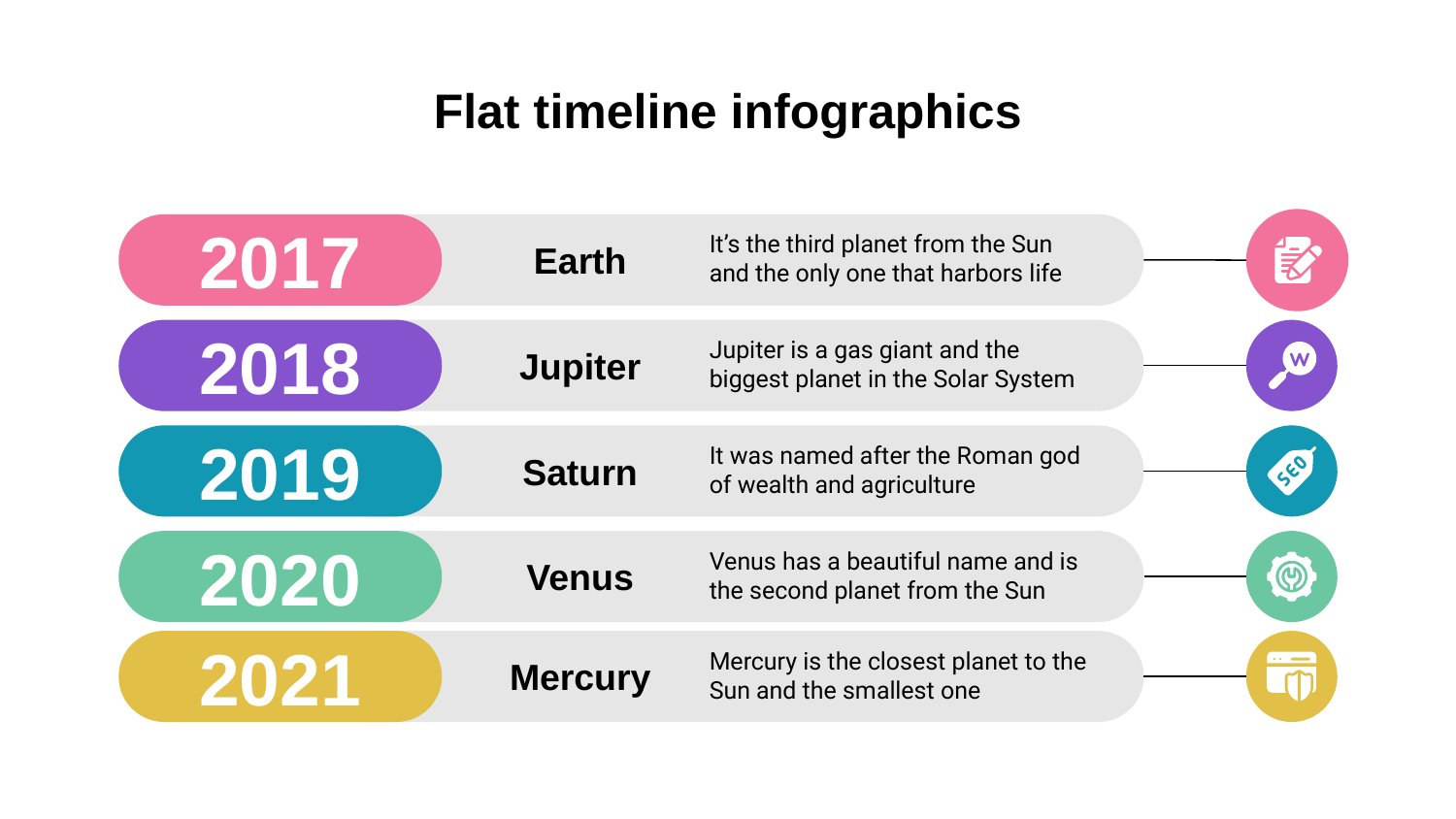

# Flat timeline infographics

2017

It’s the third planet from the Sun and the only one that harbors life
Earth

2018

Jupiter is a gas giant and the biggest planet in the Solar System

Jupiter

2019

It was named after the Roman god of wealth and agriculture

Saturn

2020

Venus has a beautiful name and is the second planet from the Sun

Venus

2021
Mercury is the closest planet to the Sun and the smallest one

Mercury